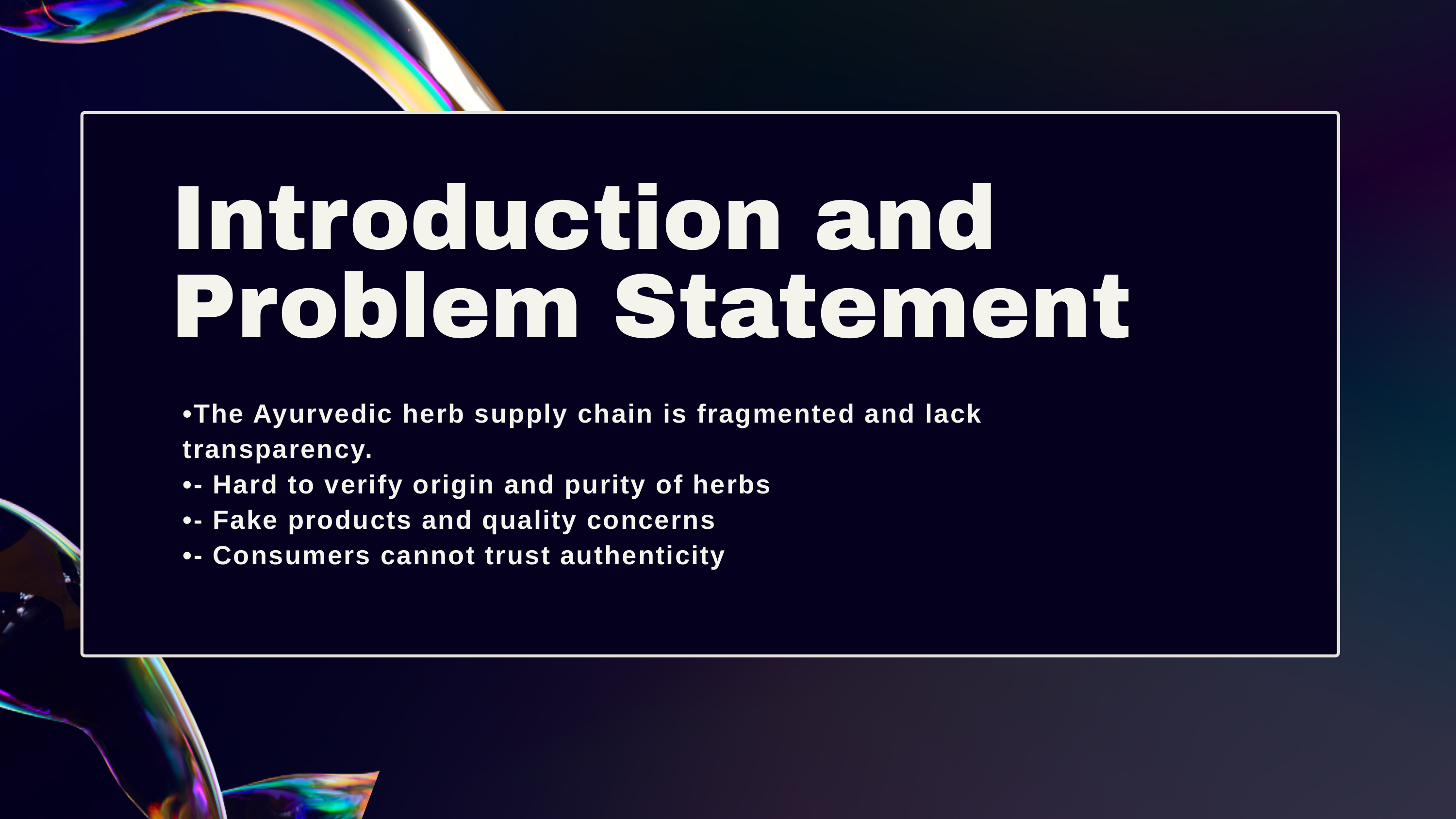

Introduction and Problem Statement
•The Ayurvedic herb supply chain is fragmented and lack transparency.
•- Hard to verify origin and purity of herbs
•- Fake products and quality concerns
•- Consumers cannot trust authenticity